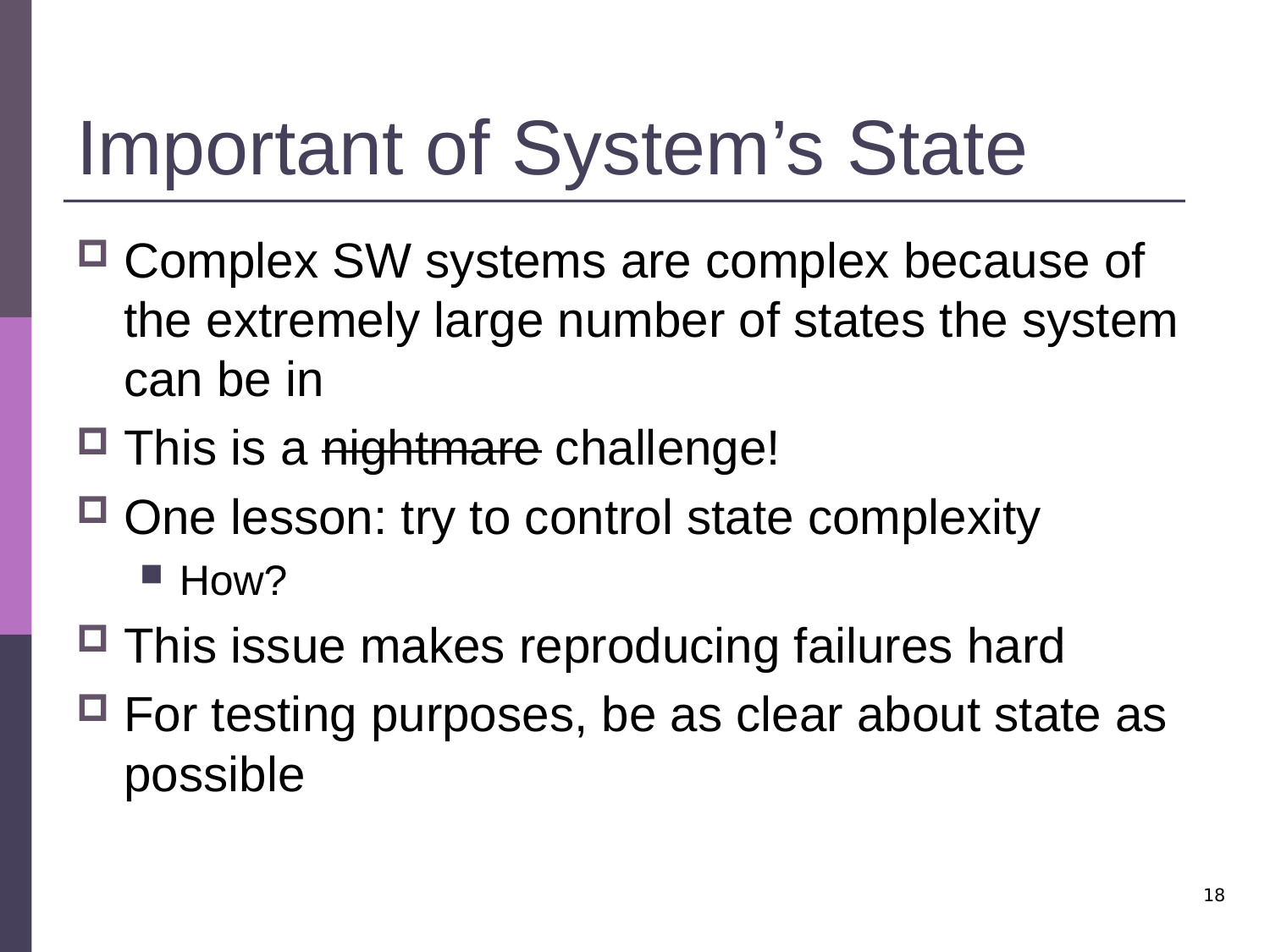

# Important of System’s State
Complex SW systems are complex because of the extremely large number of states the system can be in
This is a nightmare challenge!
One lesson: try to control state complexity
How?
This issue makes reproducing failures hard
For testing purposes, be as clear about state as possible
18